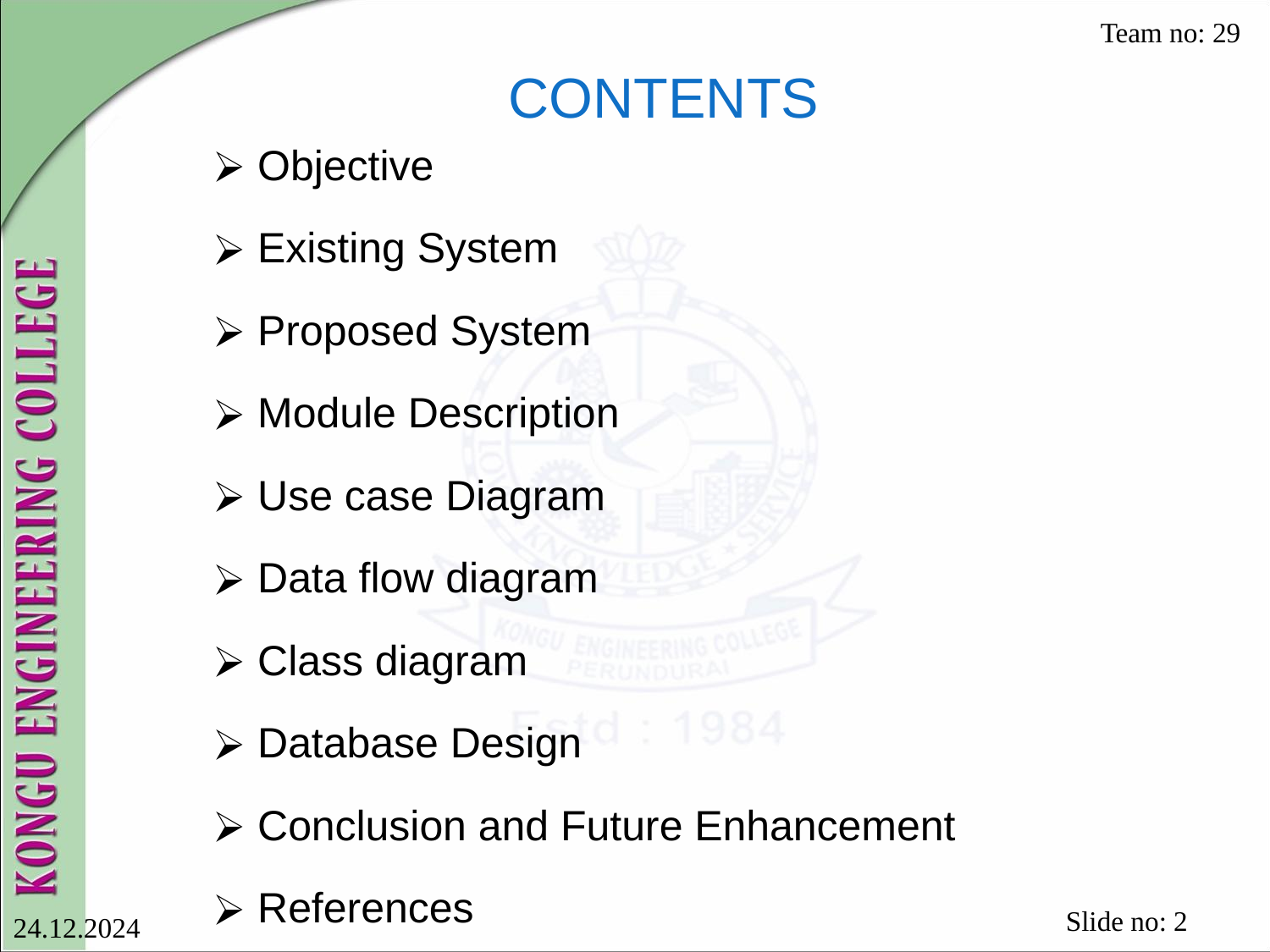

# CONTENTS
Team no: 29
Objective
Existing System
Proposed System
Module Description
Use case Diagram
Data flow diagram
Class diagram
Database Design
Conclusion and Future Enhancement
References
Slide no: 2
24.12.2024